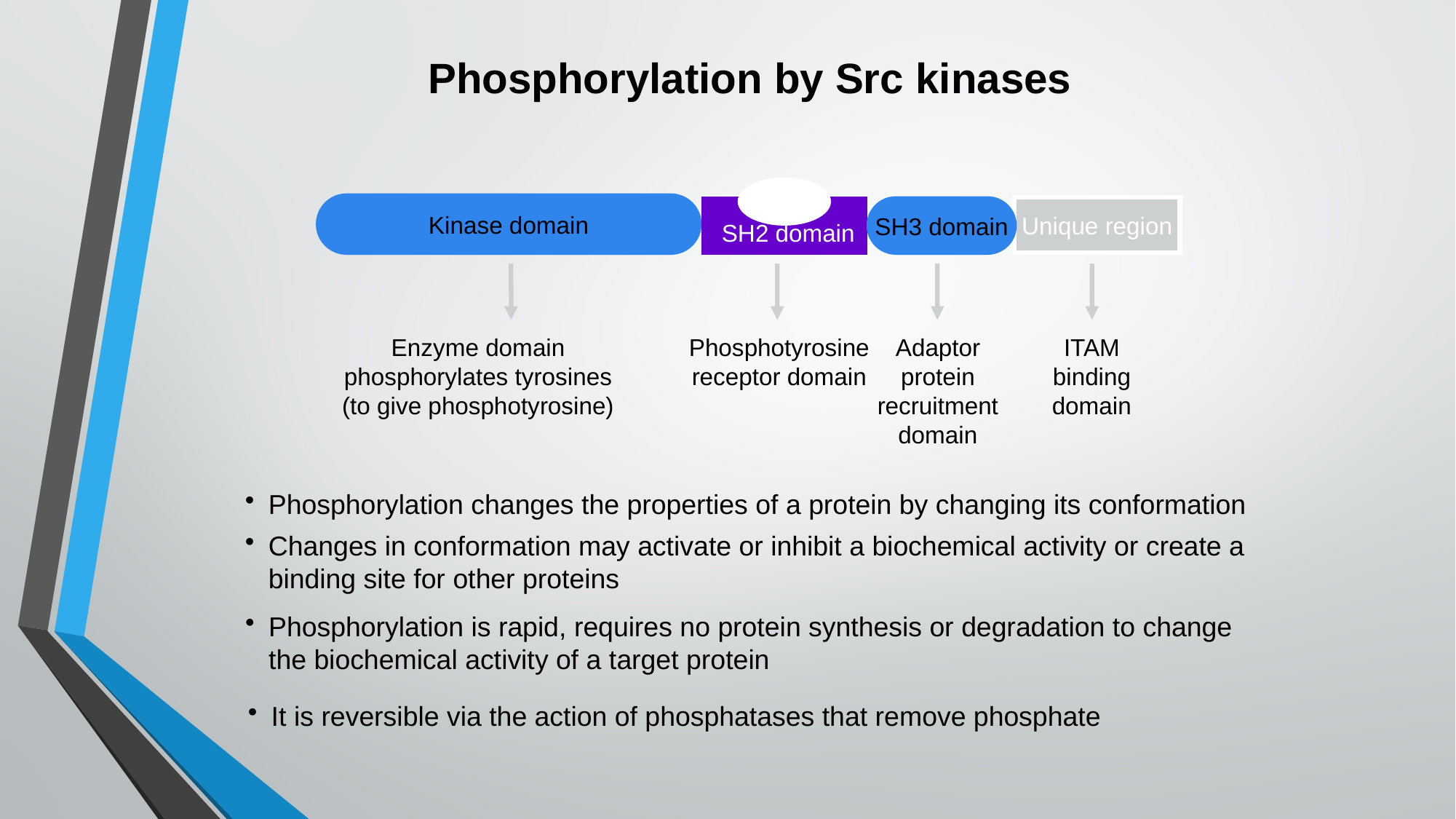

Phosphorylation by Src kinases
#

Kinase domain
Unique region
SH3 domain
SH2 domain

Enzyme domain
phosphorylates tyrosines
(to give phosphotyrosine)

Phosphotyrosine
receptor domain

Adaptor protein recruitment domain

ITAM binding domain

Phosphorylation changes the properties of a protein by changing its conformation
Changes in conformation may activate or inhibit a biochemical activity or create a binding site for other proteins
Phosphorylation is rapid, requires no protein synthesis or degradation to change the biochemical activity of a target protein
It is reversible via the action of phosphatases that remove phosphate